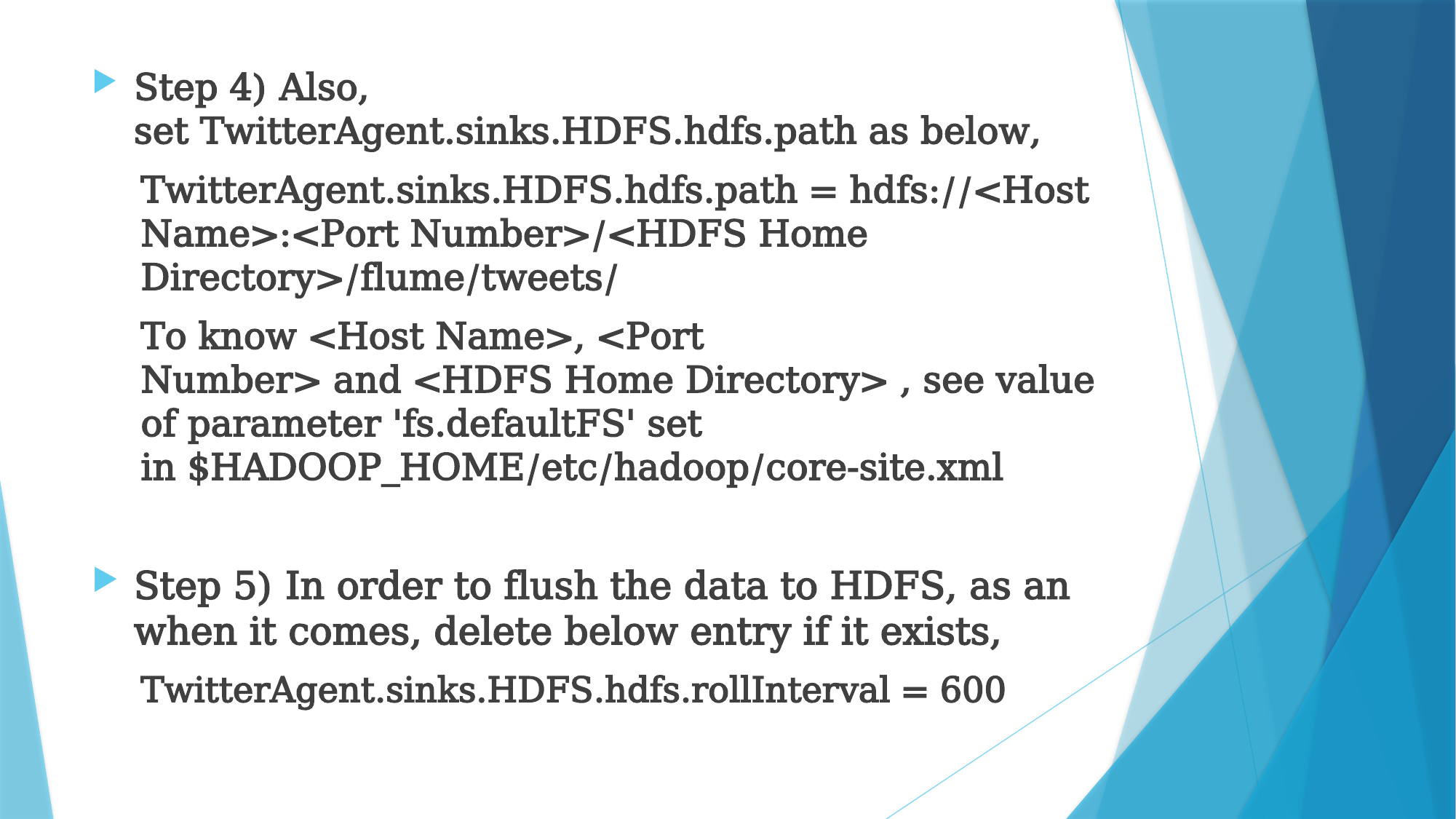

Step 4) Also, set TwitterAgent.sinks.HDFS.hdfs.path as below,
TwitterAgent.sinks.HDFS.hdfs.path = hdfs://<Host Name>:<Port Number>/<HDFS Home Directory>/flume/tweets/
To know <Host Name>, <Port Number> and <HDFS Home Directory> , see value of parameter 'fs.defaultFS' set in $HADOOP_HOME/etc/hadoop/core-site.xml

Step 5) In order to flush the data to HDFS, as an when it comes, delete below entry if it exists,
TwitterAgent.sinks.HDFS.hdfs.rollInterval = 600